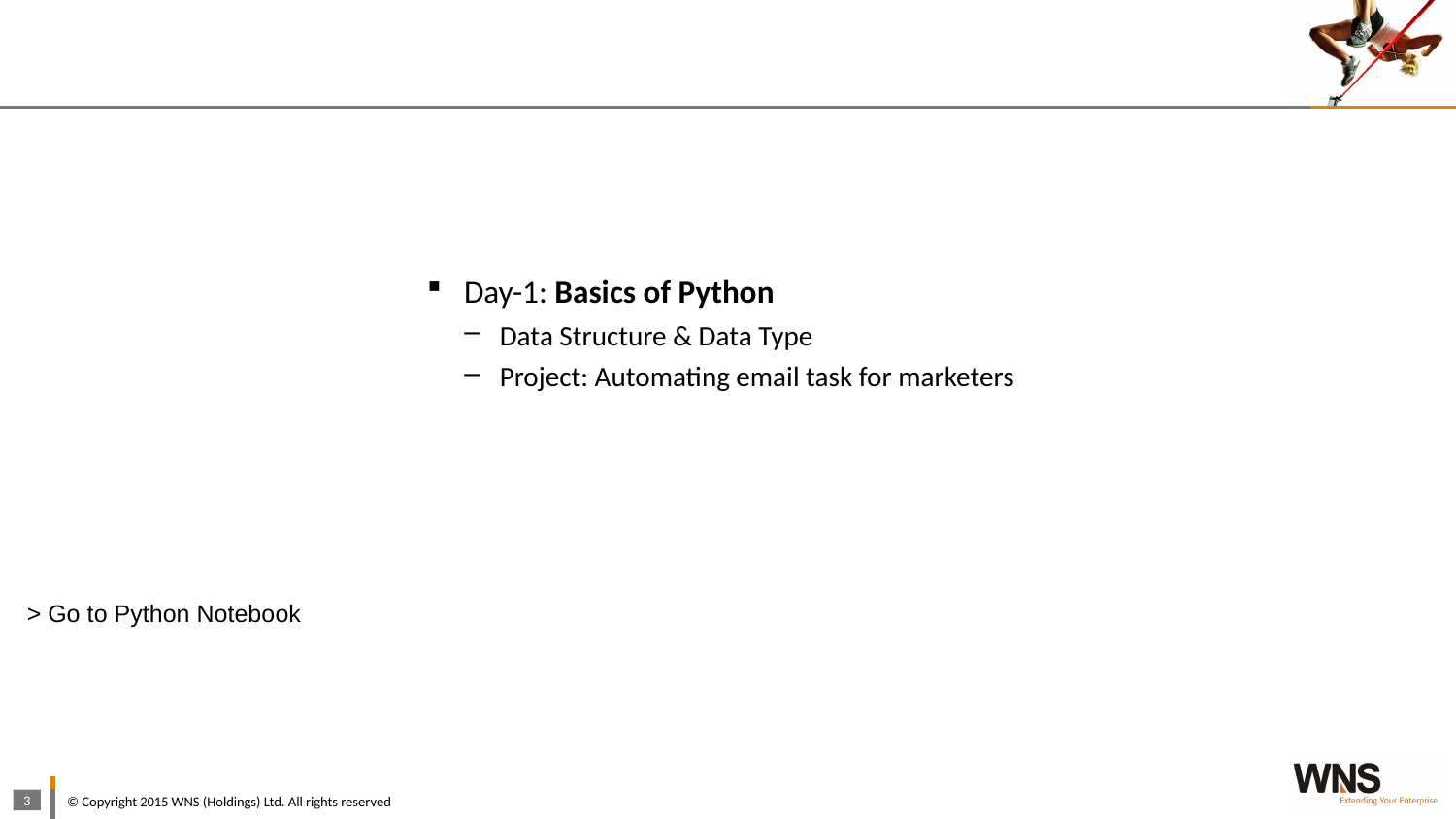

Day-1: Basics of Python
Data Structure & Data Type
Project: Automating email task for marketers
> Go to Python Notebook